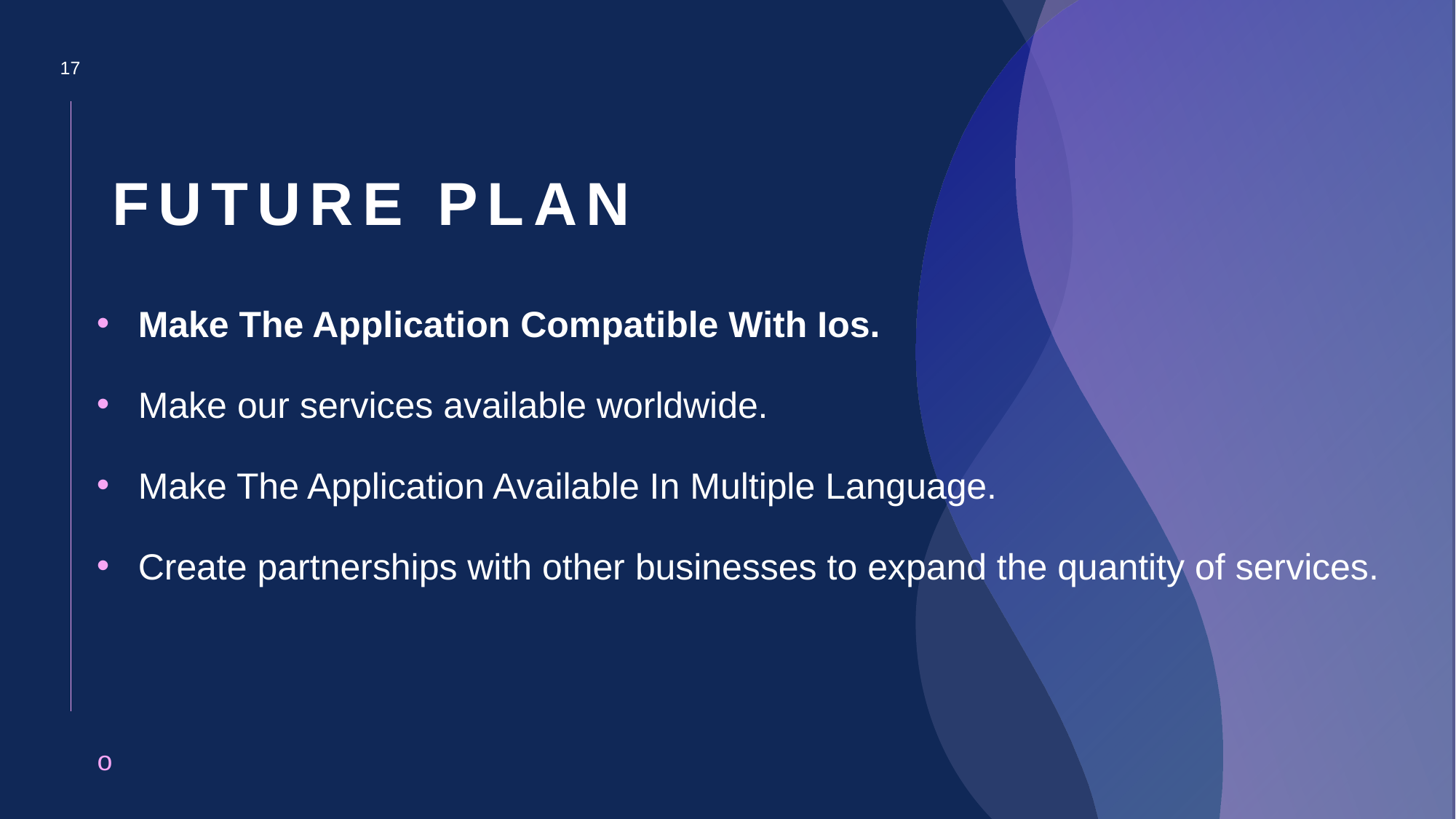

17
# FUTURE PLAN
Make The Application Compatible With Ios.
Make our services available worldwide.
Make The Application Available In Multiple Language.
Create partnerships with other businesses to expand the quantity of services.